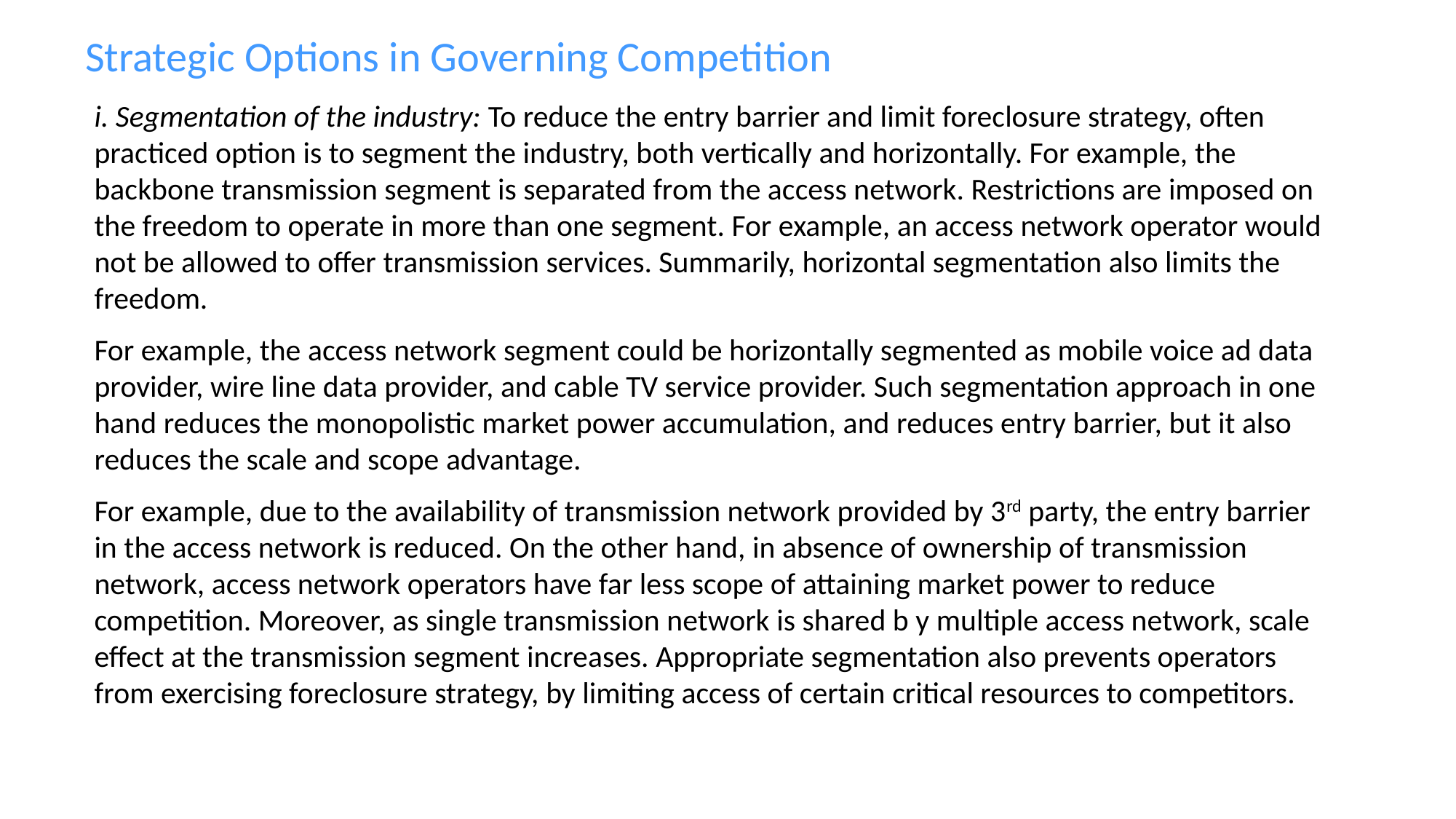

# Strategic Options in Governing Competition
i. Segmentation of the industry: To reduce the entry barrier and limit foreclosure strategy, often practiced option is to segment the industry, both vertically and horizontally. For example, the backbone transmission segment is separated from the access network. Restrictions are imposed on the freedom to operate in more than one segment. For example, an access network operator would not be allowed to offer transmission services. Summarily, horizontal segmentation also limits the freedom.
For example, the access network segment could be horizontally segmented as mobile voice ad data provider, wire line data provider, and cable TV service provider. Such segmentation approach in one hand reduces the monopolistic market power accumulation, and reduces entry barrier, but it also reduces the scale and scope advantage.
For example, due to the availability of transmission network provided by 3rd party, the entry barrier in the access network is reduced. On the other hand, in absence of ownership of transmission network, access network operators have far less scope of attaining market power to reduce competition. Moreover, as single transmission network is shared b y multiple access network, scale effect at the transmission segment increases. Appropriate segmentation also prevents operators from exercising foreclosure strategy, by limiting access of certain critical resources to competitors.